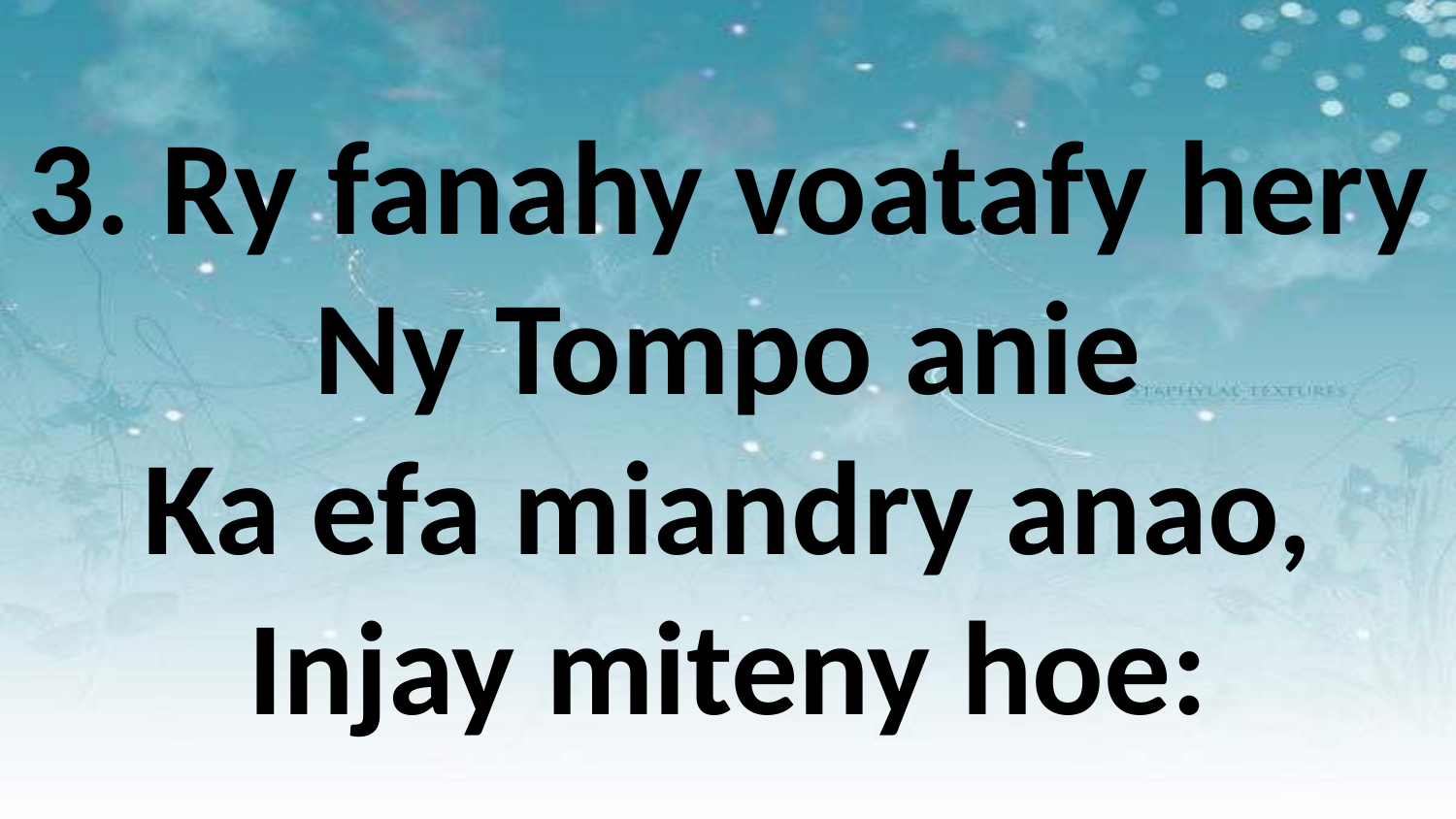

3. Ry fanahy voatafy hery
Ny Tompo anie
Ka efa miandry anao,
Injay miteny hoe: